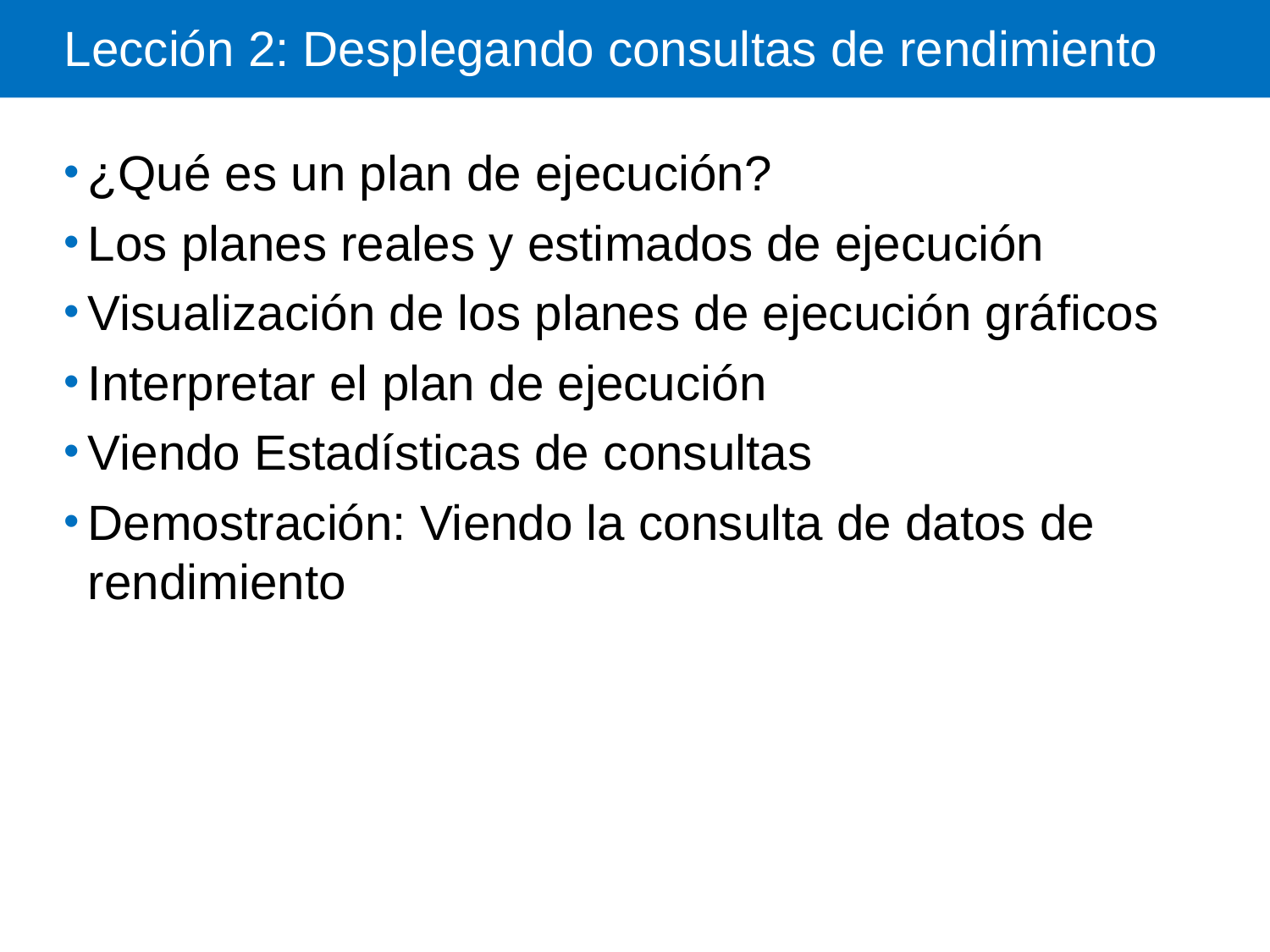

# Lección 2: Desplegando consultas de rendimiento
¿Qué es un plan de ejecución?
Los planes reales y estimados de ejecución
Visualización de los planes de ejecución gráficos
Interpretar el plan de ejecución
Viendo Estadísticas de consultas
Demostración: Viendo la consulta de datos de rendimiento